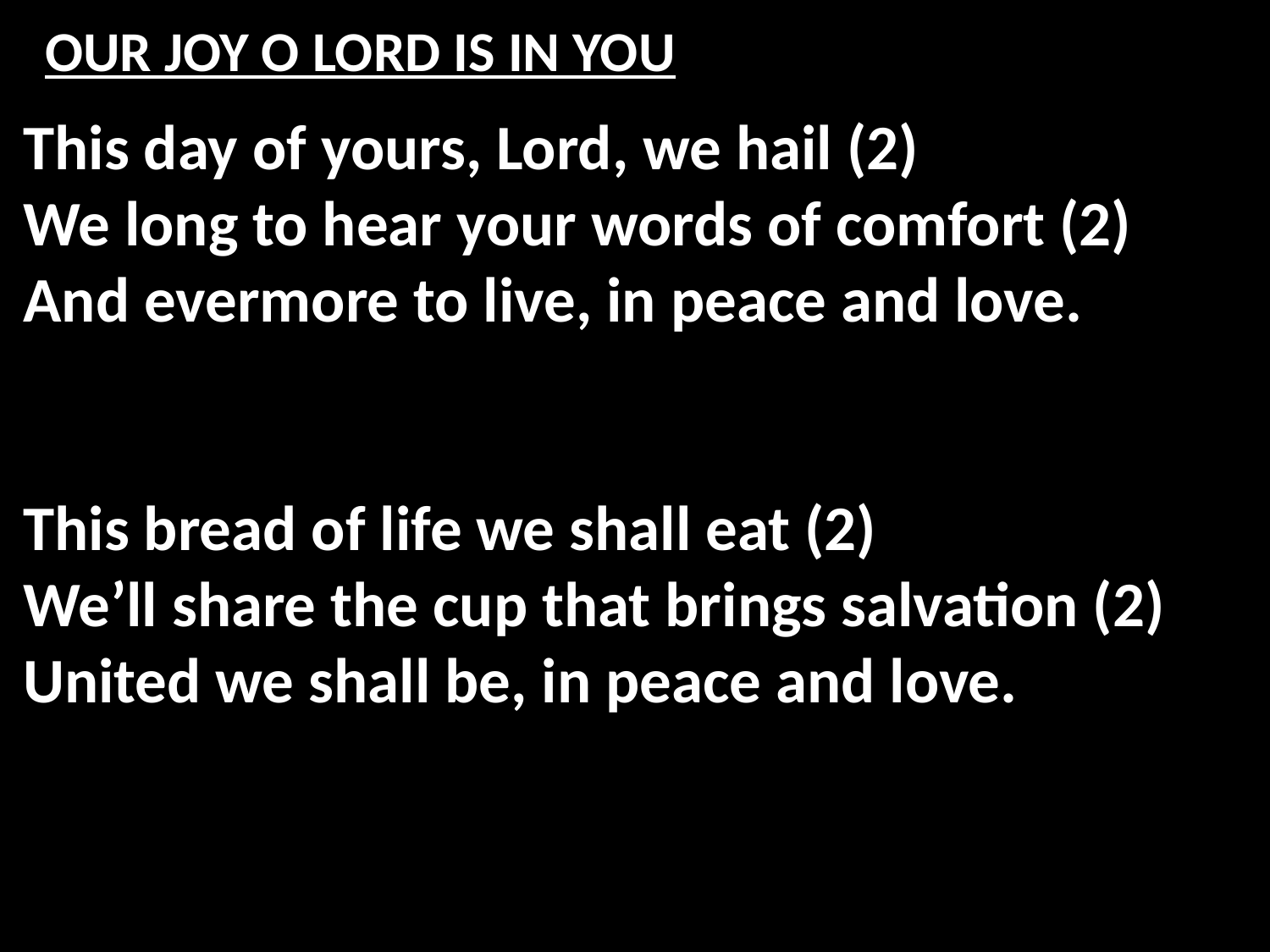

# OUR JOY O LORD IS IN YOU
This day of yours, Lord, we hail (2)
We long to hear your words of comfort (2)
And evermore to live, in peace and love.

This bread of life we shall eat (2)
We’ll share the cup that brings salvation (2)
United we shall be, in peace and love.